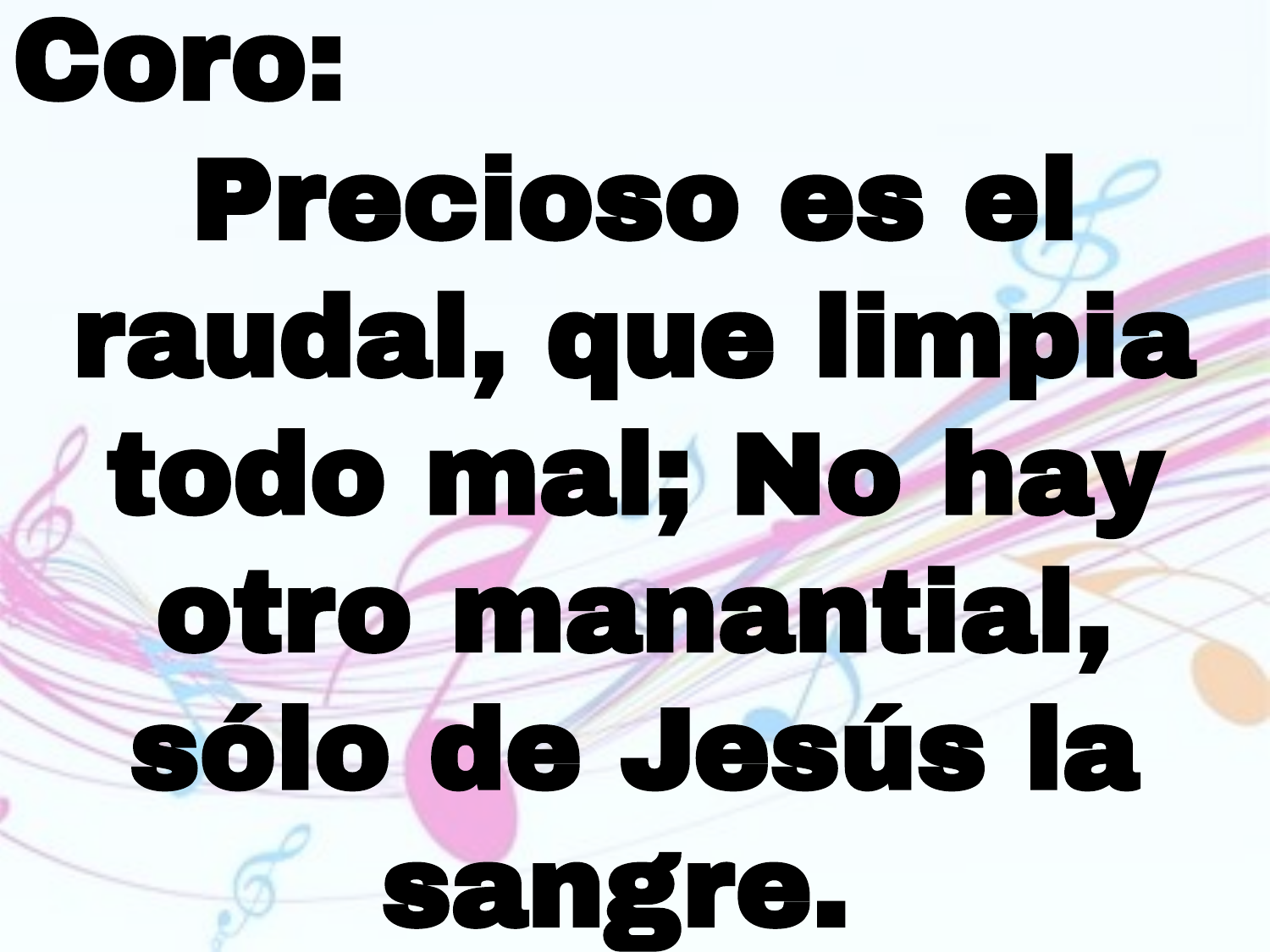

Coro:
Precioso es el raudal, que limpia todo mal; No hay otro manantial, sólo de Jesús la
sangre.